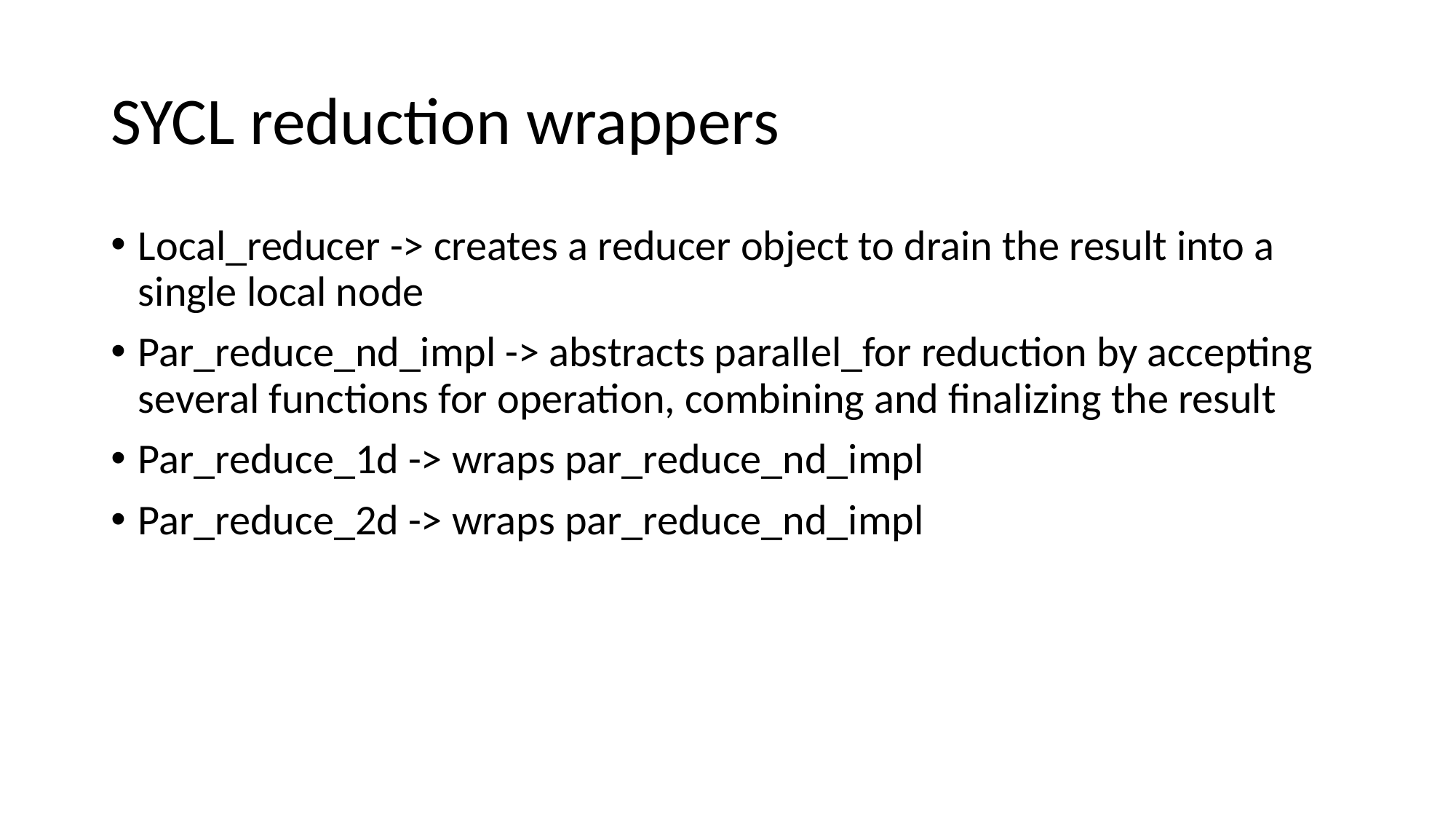

# SYCL reduction wrappers
Local_reducer -> creates a reducer object to drain the result into a single local node
Par_reduce_nd_impl -> abstracts parallel_for reduction by accepting several functions for operation, combining and finalizing the result
Par_reduce_1d -> wraps par_reduce_nd_impl
Par_reduce_2d -> wraps par_reduce_nd_impl